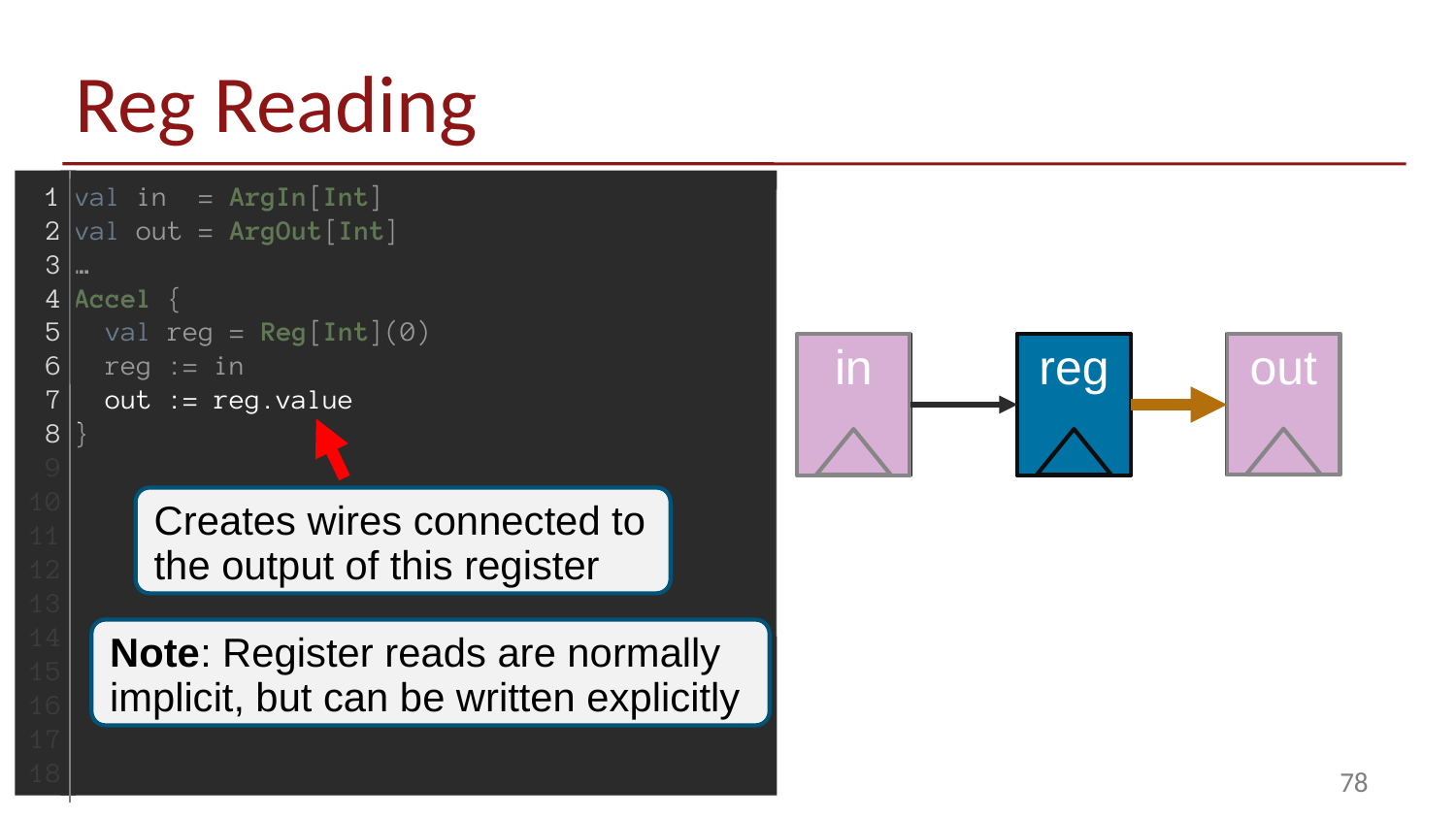

# Reg Reading
1
2
3
4
5
6
7
8
9
10
11
12
13
14
15
16
17
18
val in  = ArgIn[Int]
val out = ArgOut[Int]
…
Accel {
  val reg = Reg[Int](0)
  reg := in
  out := reg.value
}

ARM A9
(Host)
out
in
reg
reg

Creates wires connected to the output of this register

CPU DRAM

Note: Register reads are normally implicit, but can be written explicitly
78